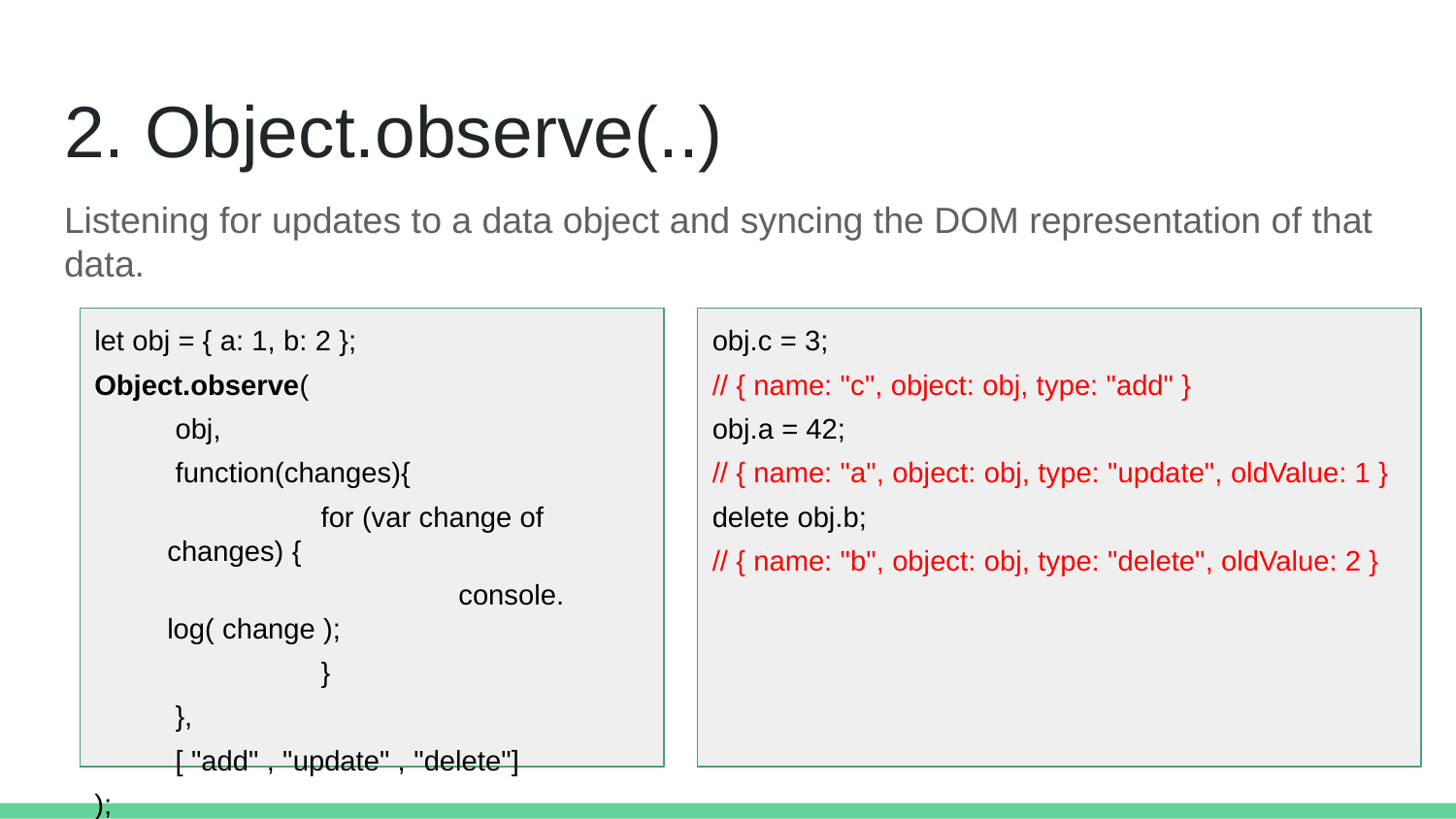

# 2. Object.observe(..)
Listening for updates to a data object and syncing the DOM representation of that data.
let obj = { a: 1, b: 2 };
Object.observe(
 obj,
 function(changes){
	 for (var change of changes) {
		console. log( change );
	 }
 },
 [ "add" , "update" , "delete"]
);
obj.c = 3;
// { name: "c", object: obj, type: "add" }
obj.a = 42;
// { name: "a", object: obj, type: "update", oldValue: 1 }
delete obj.b;
// { name: "b", object: obj, type: "delete", oldValue: 2 }